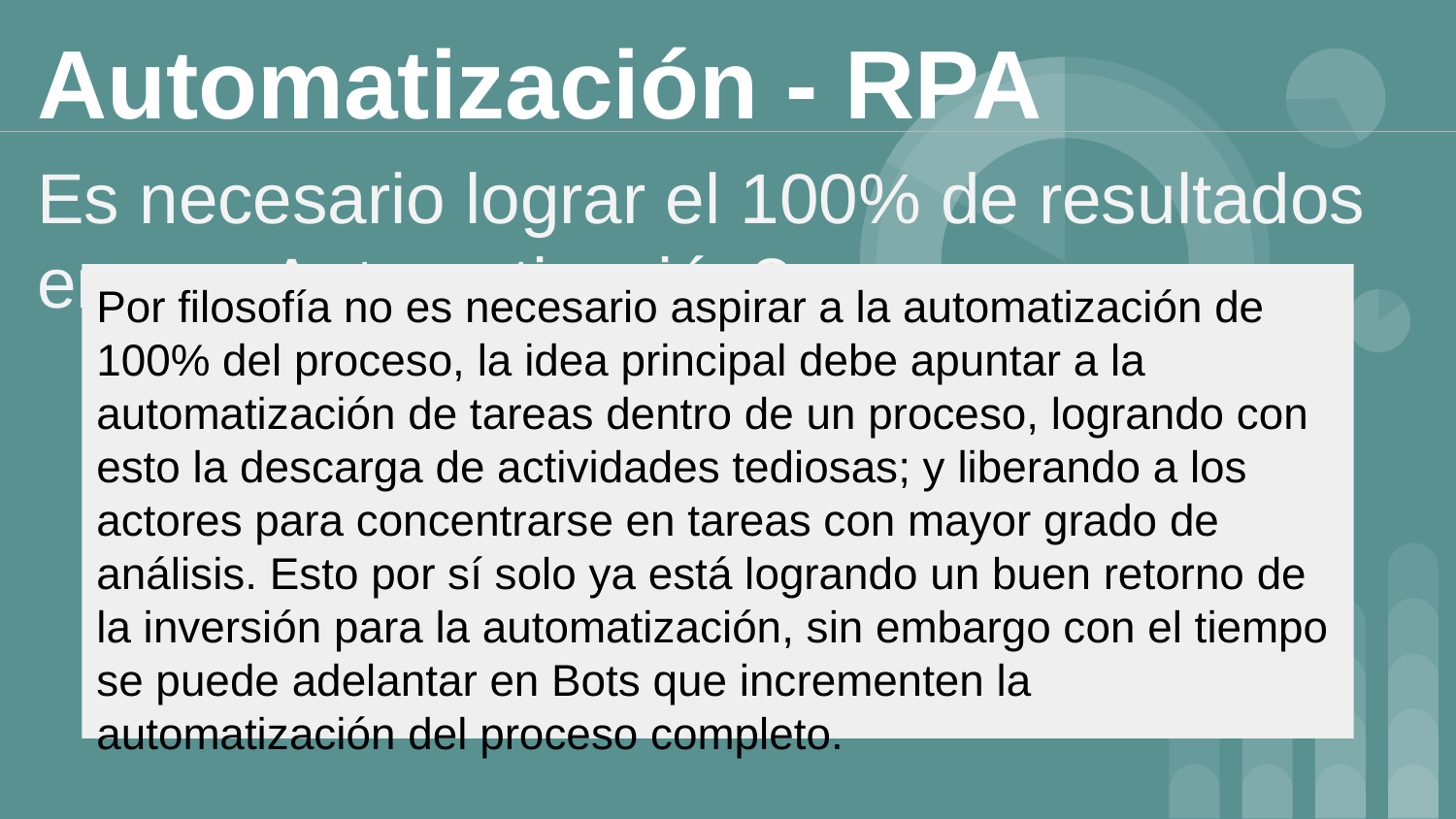

# Automatización - RPA
Es necesario lograr el 100% de resultados en una Automatización?
Por filosofía no es necesario aspirar a la automatización de 100% del proceso, la idea principal debe apuntar a la automatización de tareas dentro de un proceso, logrando con esto la descarga de actividades tediosas; y liberando a los actores para concentrarse en tareas con mayor grado de análisis. Esto por sí solo ya está logrando un buen retorno de la inversión para la automatización, sin embargo con el tiempo se puede adelantar en Bots que incrementen la automatización del proceso completo.